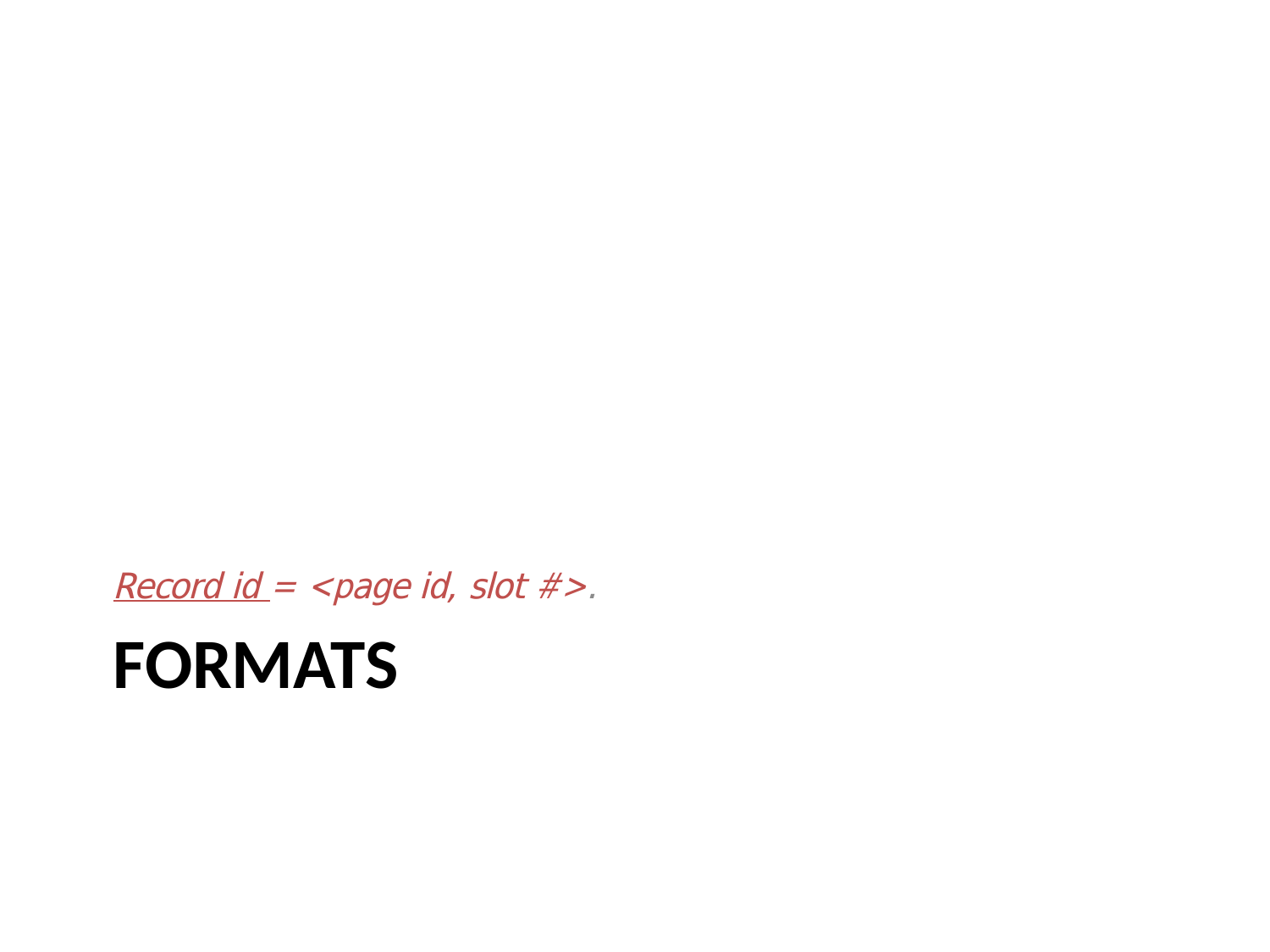

Record id = <page id, slot #>.
# formats